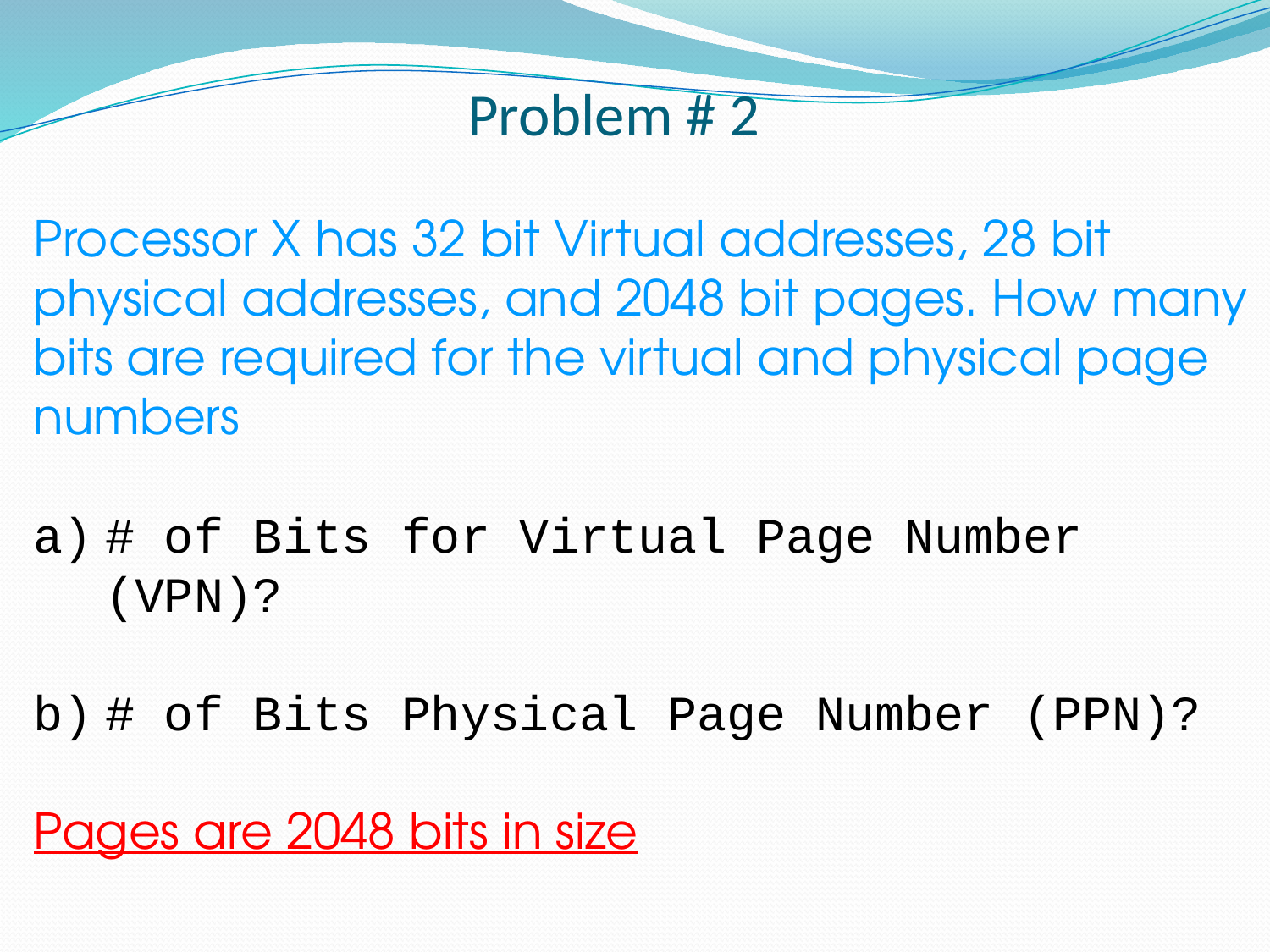

# Problem # 2
Processor X has 32 bit Virtual addresses, 28 bit physical addresses, and 2048 bit pages. How many bits are required for the virtual and physical page numbers

# of Bits for Virtual Page Number (VPN)?

# of Bits Physical Page Number (PPN)?

Pages are 2048 bits in size